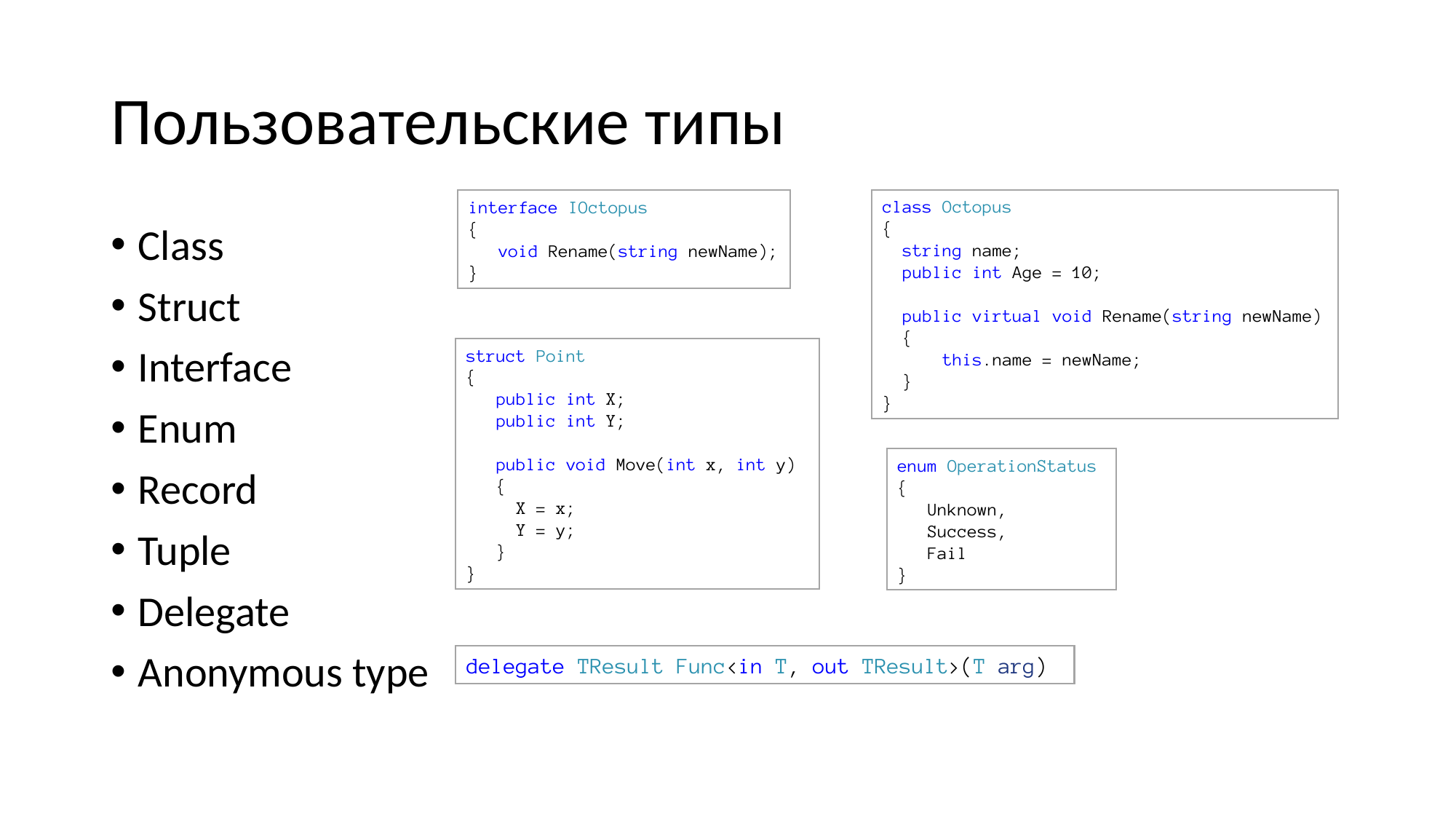

# Пользовательские типы
interface IOctopus
{
   void Rename(string newName);
}
class Octopus
{
  string name;
  public int Age = 10;

  public virtual void Rename(string newName)
  {
      this.name = newName;
  }
}
Class
Struct
Interface
Enum
Record
Tuple
Delegate
Anonymous type
struct Point
{
   public int X;
   public int Y;

   public void Move(int x, int y)
   {
     X = x;
     Y = y;
   }
}
enum OperationStatus
{
   Unknown,
   Success,
   Fail
}
delegate TResult Func<in T, out TResult>(T arg)